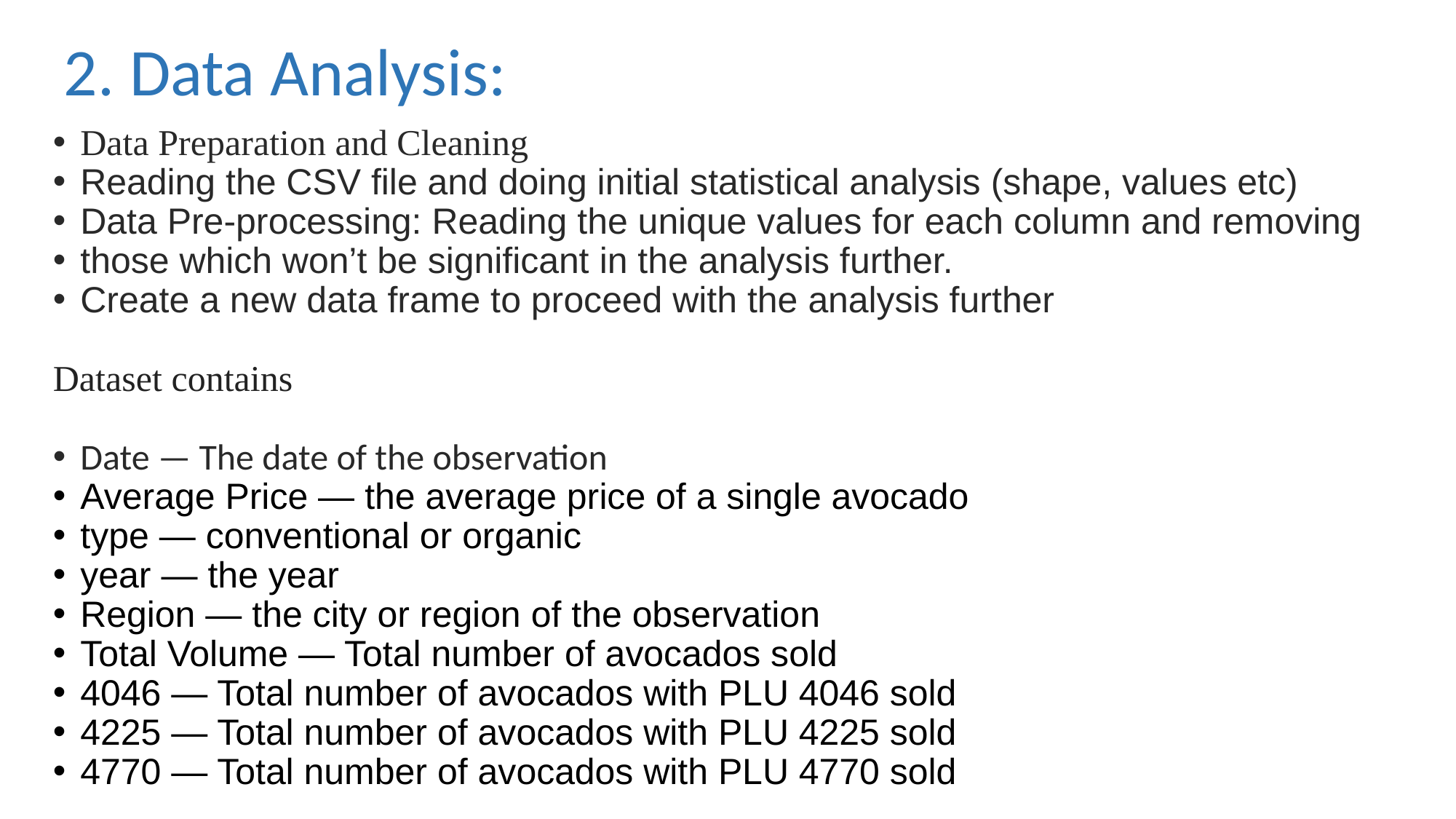

# 2. Data Analysis:
Data Preparation and Cleaning
Reading the CSV file and doing initial statistical analysis (shape, values etc)
Data Pre-processing: Reading the unique values for each column and removing
those which won’t be significant in the analysis further.
Create a new data frame to proceed with the analysis further

Dataset contains

Date — The date of the observation
Average Price — the average price of a single avocado
type — conventional or organic
year — the year
Region — the city or region of the observation
Total Volume — Total number of avocados sold
4046 — Total number of avocados with PLU 4046 sold
4225 — Total number of avocados with PLU 4225 sold
4770 — Total number of avocados with PLU 4770 sold